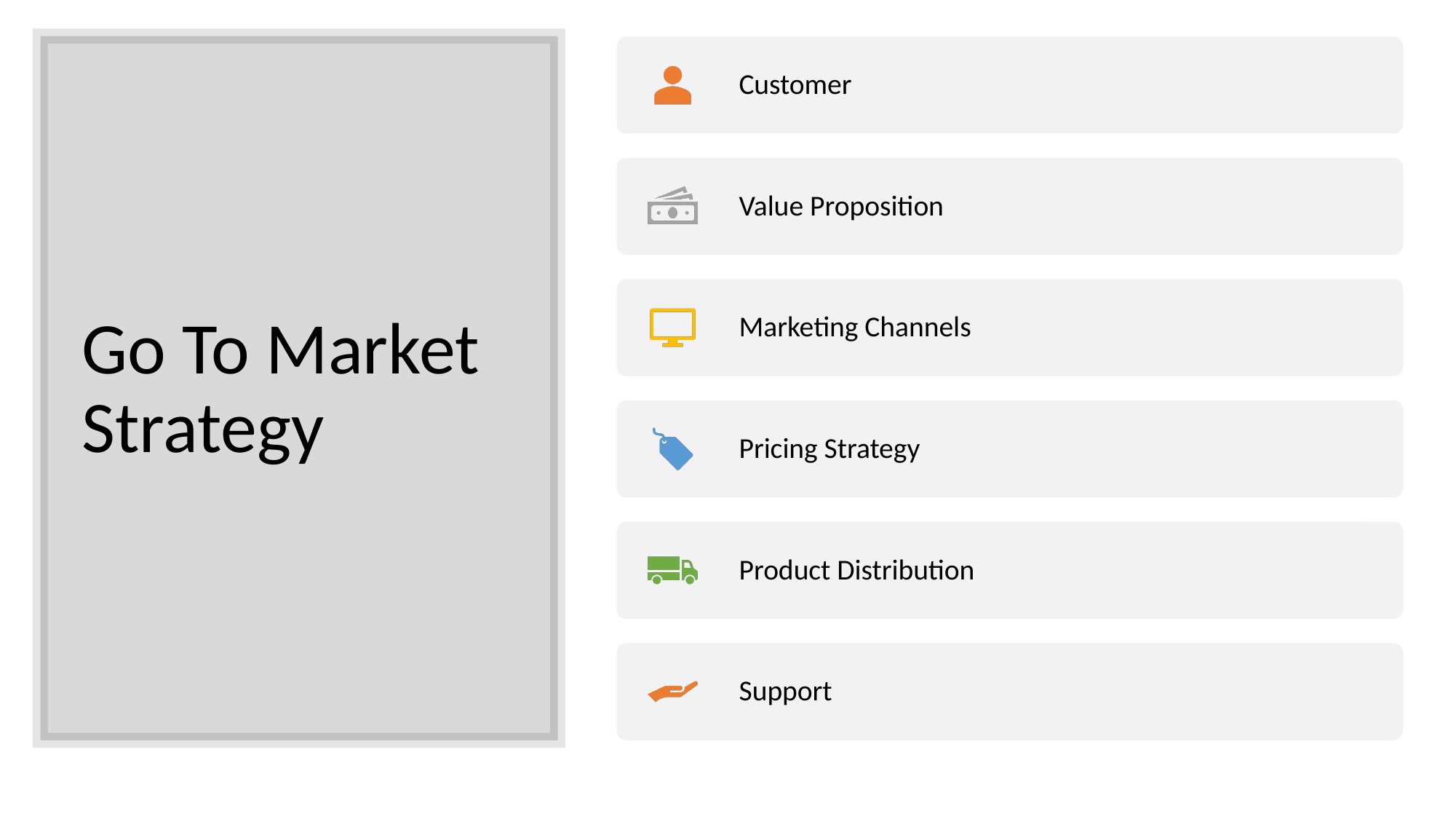

Customer
Value Proposition
Marketing Channels
Pricing Strategy
Product Distribution
Support
# Go To Market Strategy